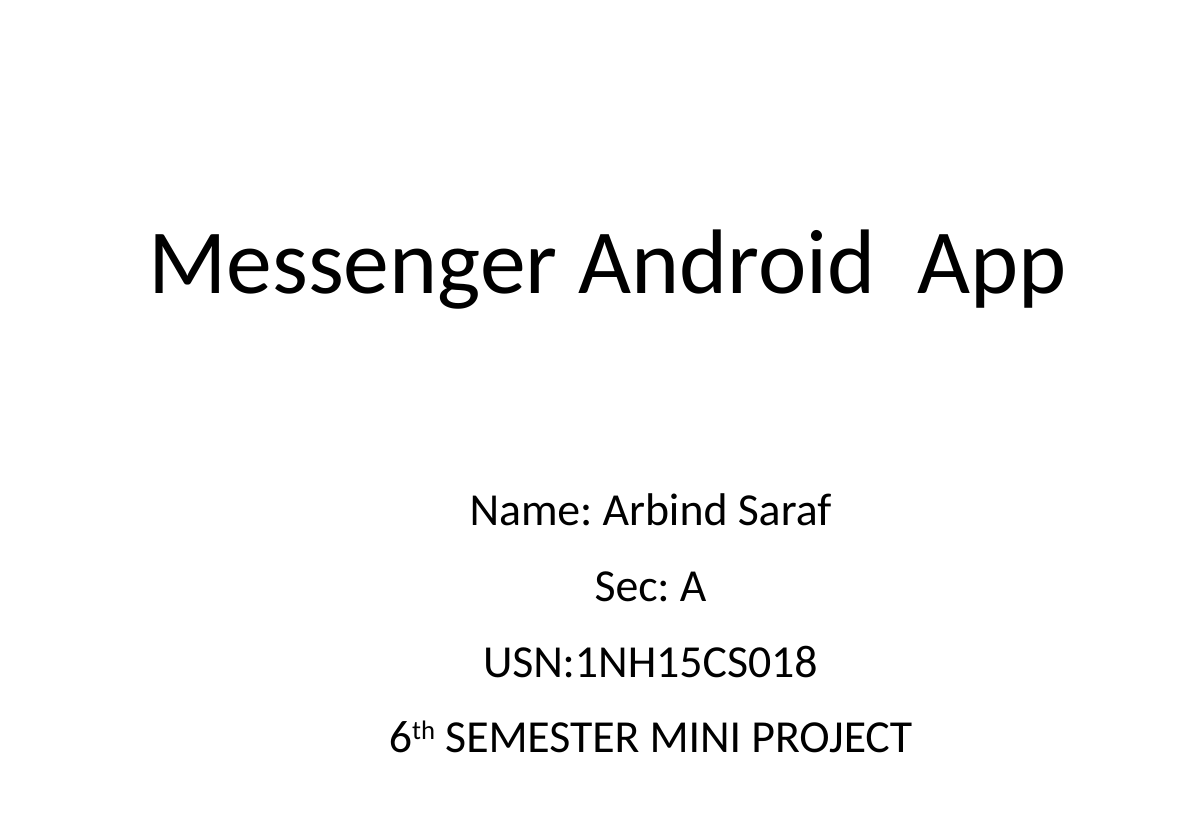

Messenger Android  App
Name: Arbind Saraf
Sec: A
USN:1NH15CS018
6th SEMESTER MINI PROJECT